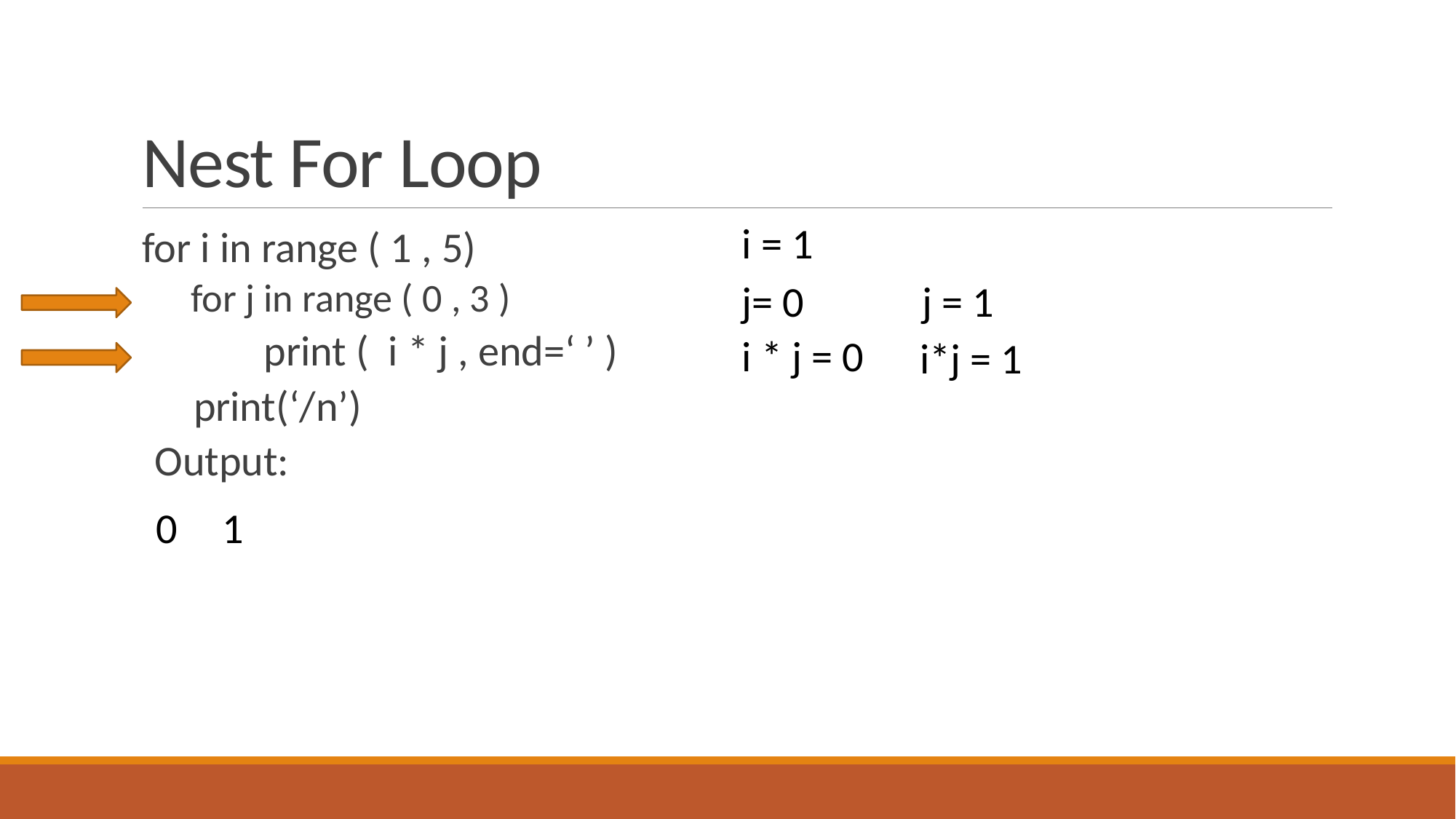

# Nest For Loop
i = 1
for i in range ( 1 , 5)
    for j in range ( 0 , 3 )
	print (  i * j , end=‘ ’ )
    print(‘/n’)
Output:

j= 0
j = 1

i * j = 0
i*j = 1

0
1